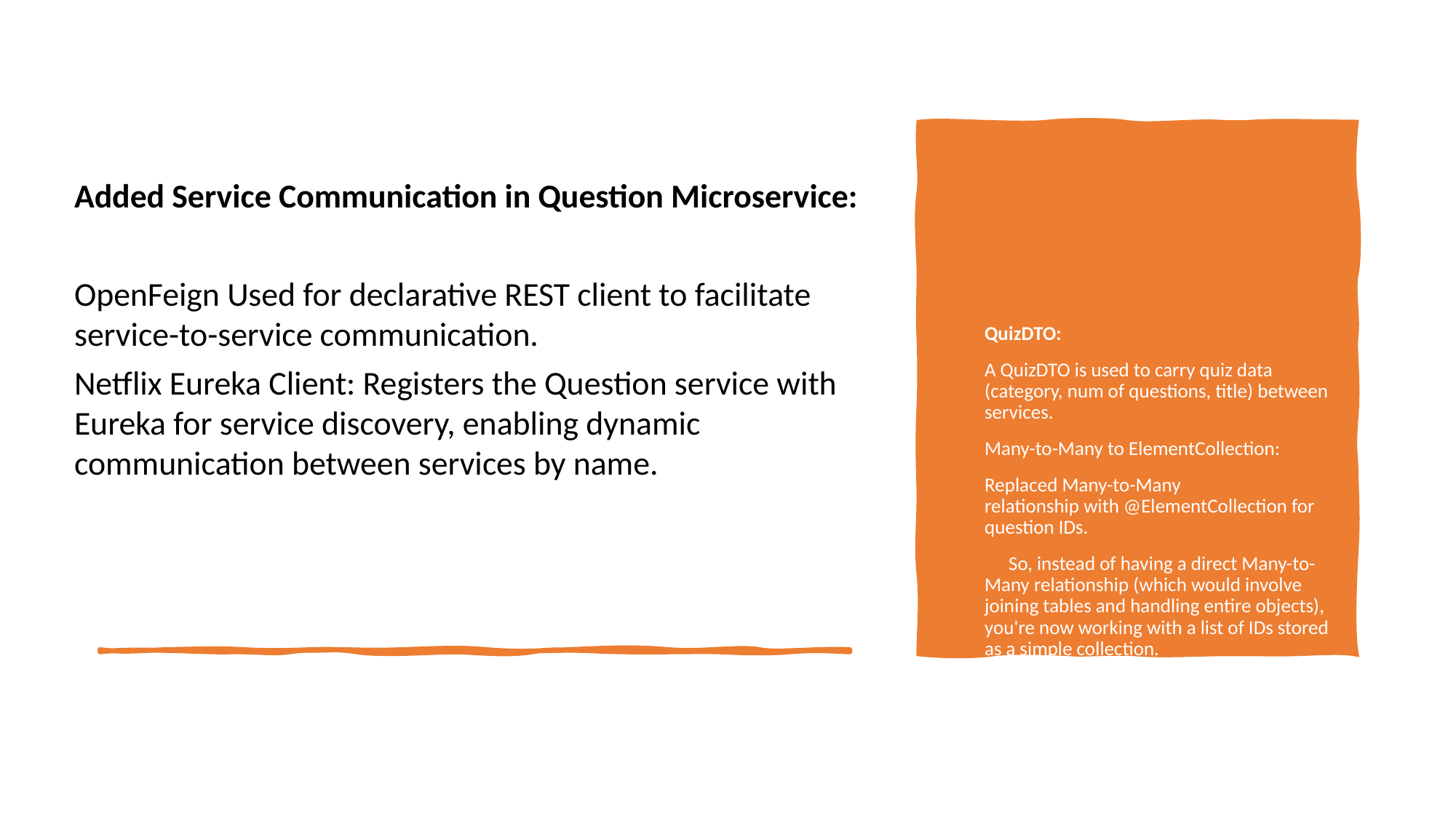

Added Service Communication in Question Microservice:

OpenFeign Used for declarative REST client to facilitate service-to-service communication.
Netflix Eureka Client: Registers the Question service with Eureka for service discovery, enabling dynamic communication between services by name.

QuizDTO:
A QuizDTO is used to carry quiz data (category, num of questions, title) between services.
Many-to-Many to ElementCollection:
Replaced Many-to-Many relationship with @ElementCollection for question IDs.
  So, instead of having a direct Many-to-Many relationship (which would involve joining tables and handling entire objects), you're now working with a list of IDs stored as a simple collection. The QuestionService will handle retrieving full Question entities when needed based on those IDs.